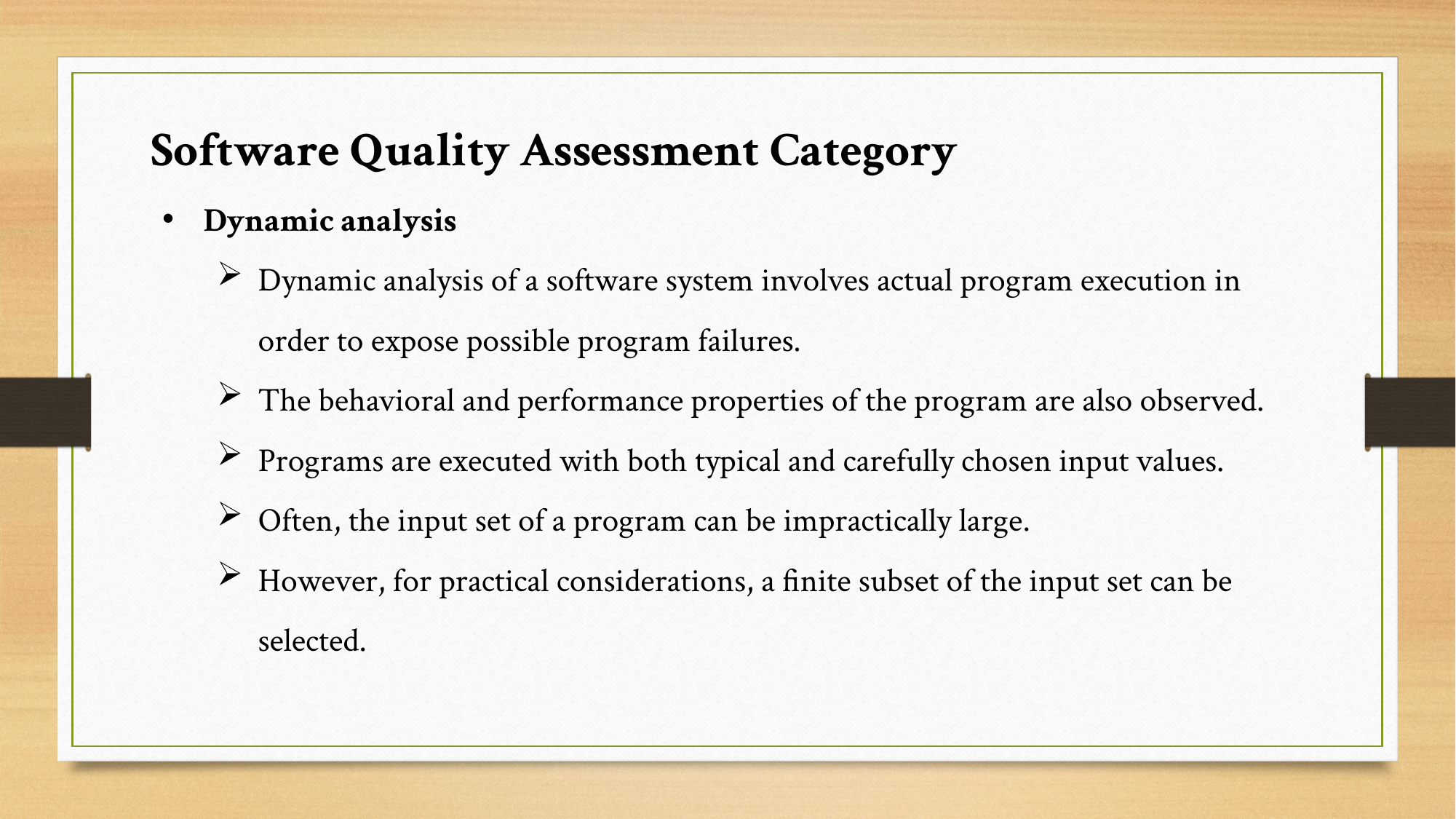

Software Quality Assessment Category

Dynamic analysis
Dynamic analysis of a software system involves actual program execution in order to expose possible program failures.
The behavioral and performance properties of the program are also observed.
Programs are executed with both typical and carefully chosen input values.
Often, the input set of a program can be impractically large.
However, for practical considerations, a finite subset of the input set can be selected.